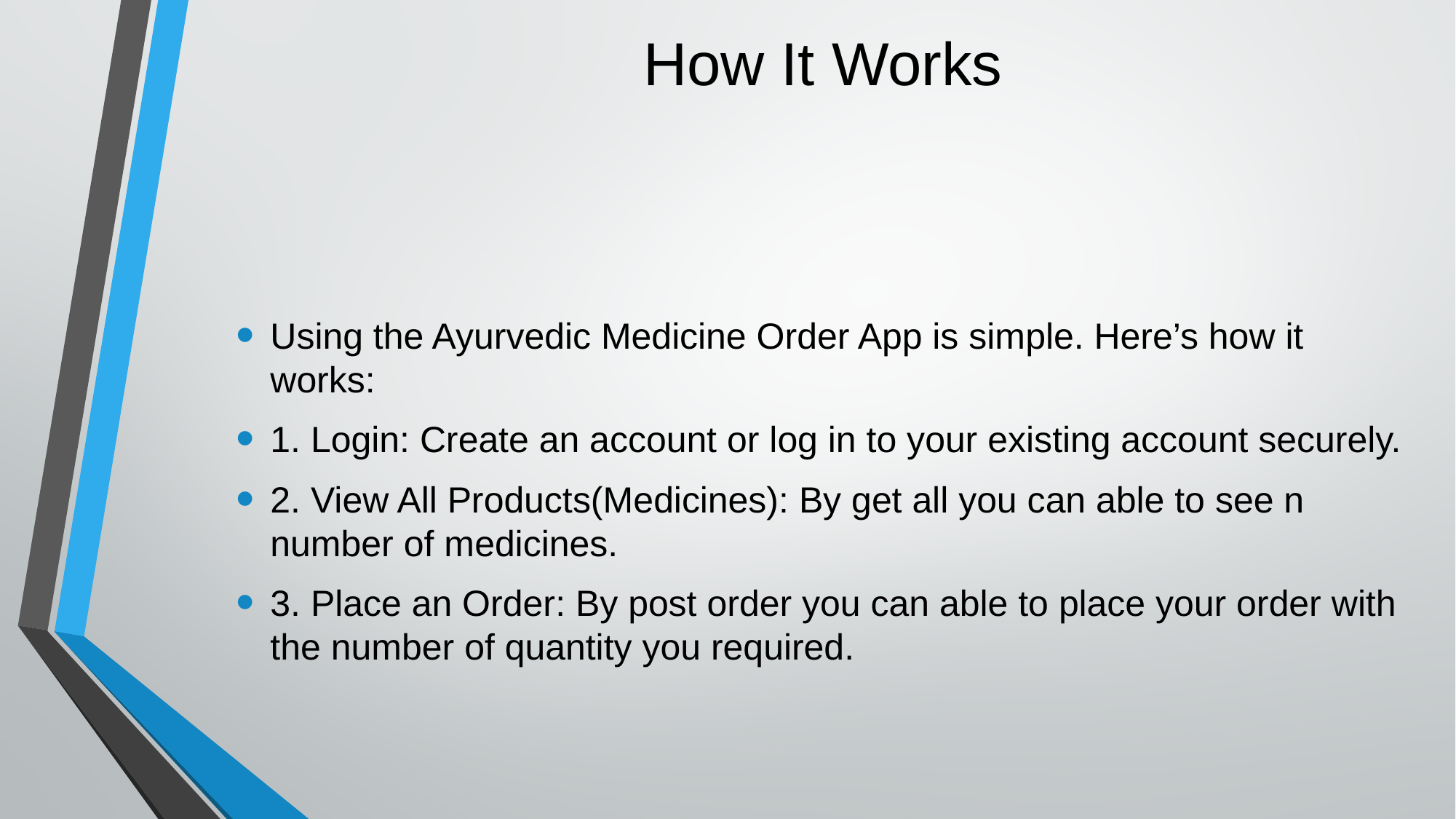

# How It Works
Using the Ayurvedic Medicine Order App is simple. Here’s how it works:
1. Login: Create an account or log in to your existing account securely.
2. View All Products(Medicines): By get all you can able to see n number of medicines.
3. Place an Order: By post order you can able to place your order with the number of quantity you required.